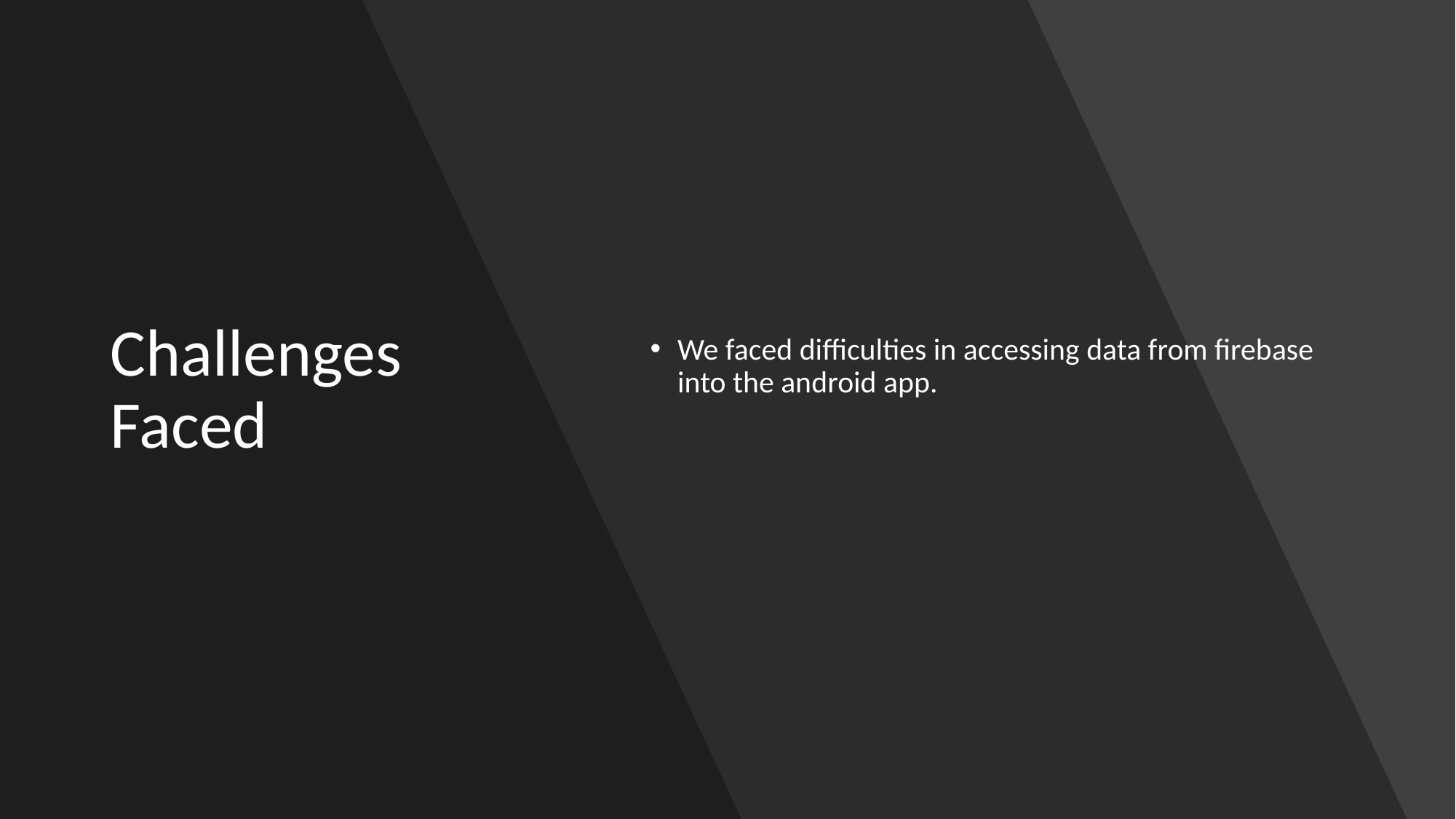

# Challenges Faced
We faced difficulties in accessing data from firebase into the android app.